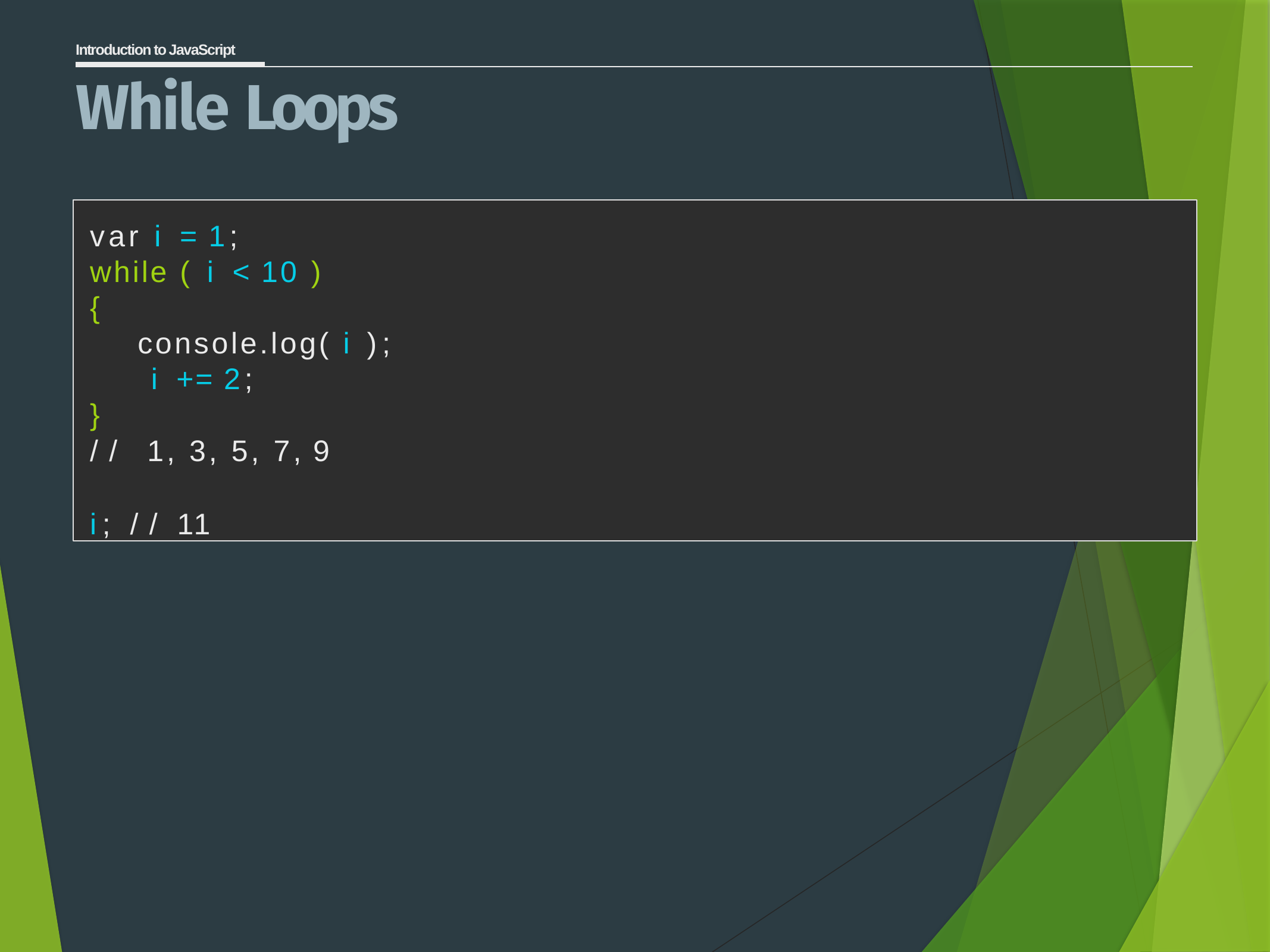

Introduction to JavaScript

# While Loops

var i = 1;  while ( i < 10 )
{
console.log( i );  i += 2;
}
// 1, 3, 5, 7, 9

i; // 11